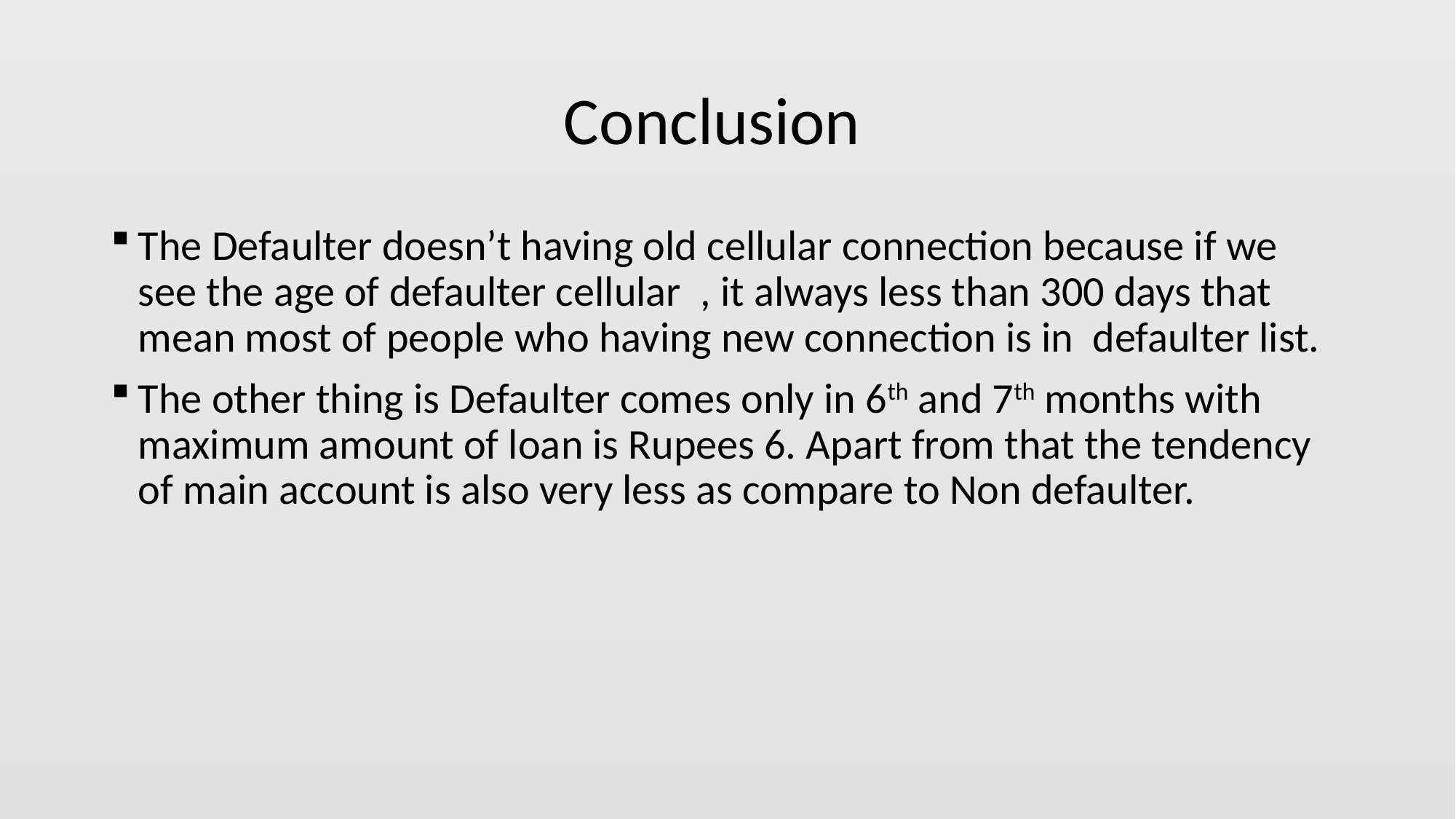

# Conclusion
The Defaulter doesn’t having old cellular connection because if we see the age of defaulter cellular  , it always less than 300 days that mean most of people who having new connection is in  defaulter list.
The other thing is Defaulter comes only in 6th and 7th months with maximum amount of loan is Rupees 6. Apart from that the tendency of main account is also very less as compare to Non defaulter.